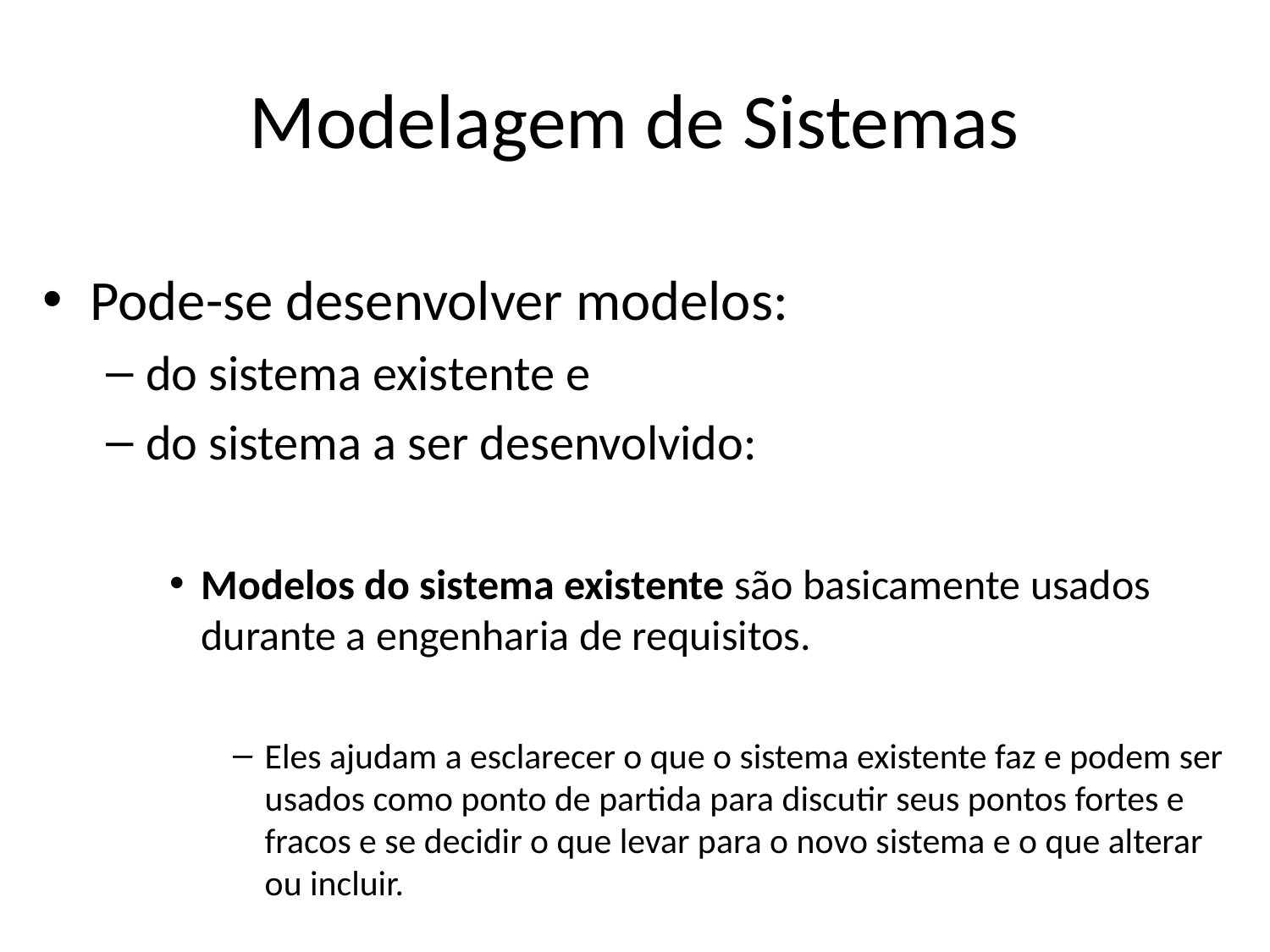

# Modelagem de Sistemas

Pode-se desenvolver modelos:
do sistema existente e
do sistema a ser desenvolvido:

Modelos do sistema existente são basicamente usados durante a engenharia de requisitos.

Eles ajudam a esclarecer o que o sistema existente faz e podem ser usados como ponto de partida para discutir seus pontos fortes e fracos e se decidir o que levar para o novo sistema e o que alterar ou incluir.